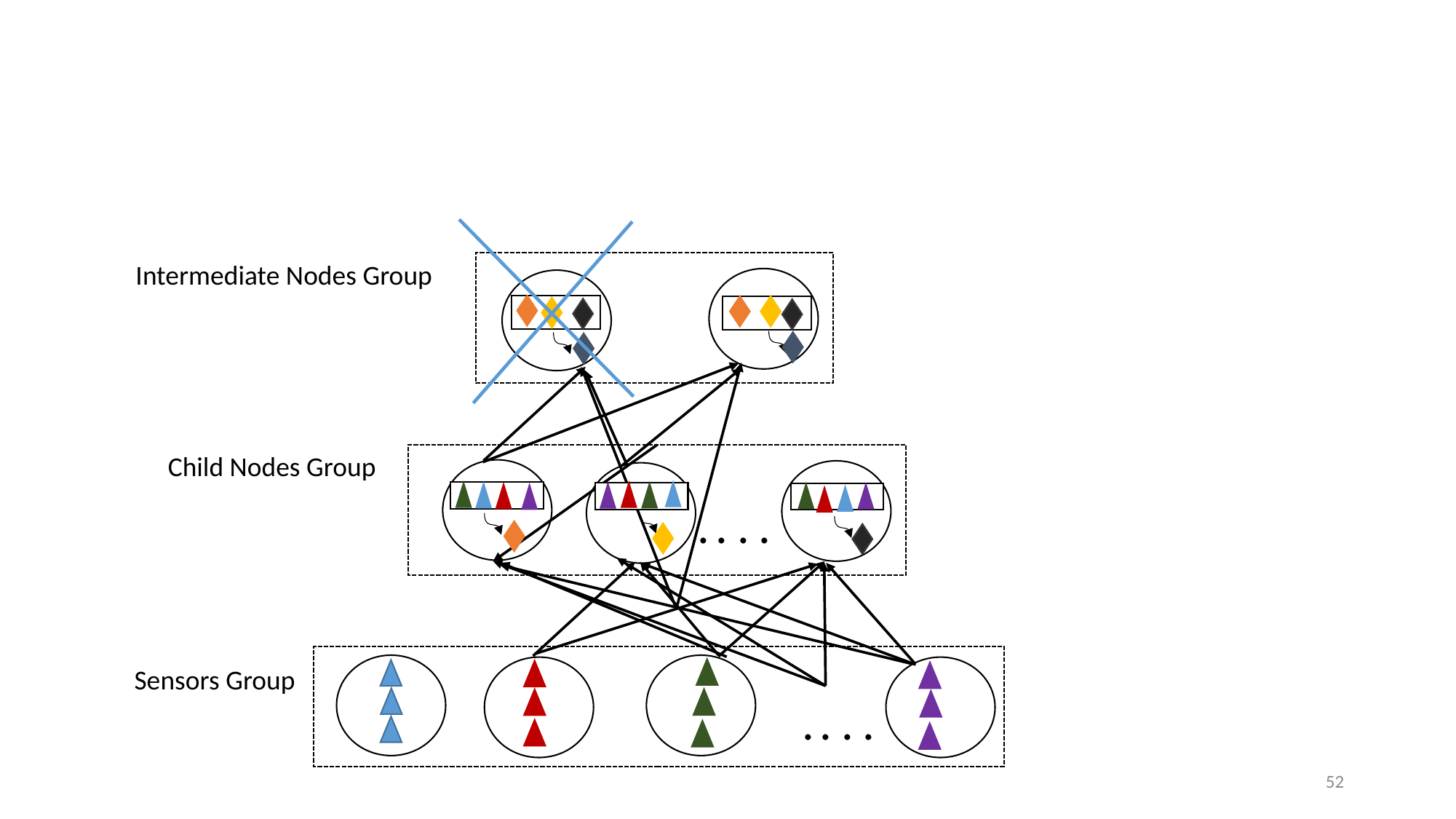

Intermediate Nodes Group

Child Nodes Group

.
.
.
.

Sensors Group

.
.
.
.

52